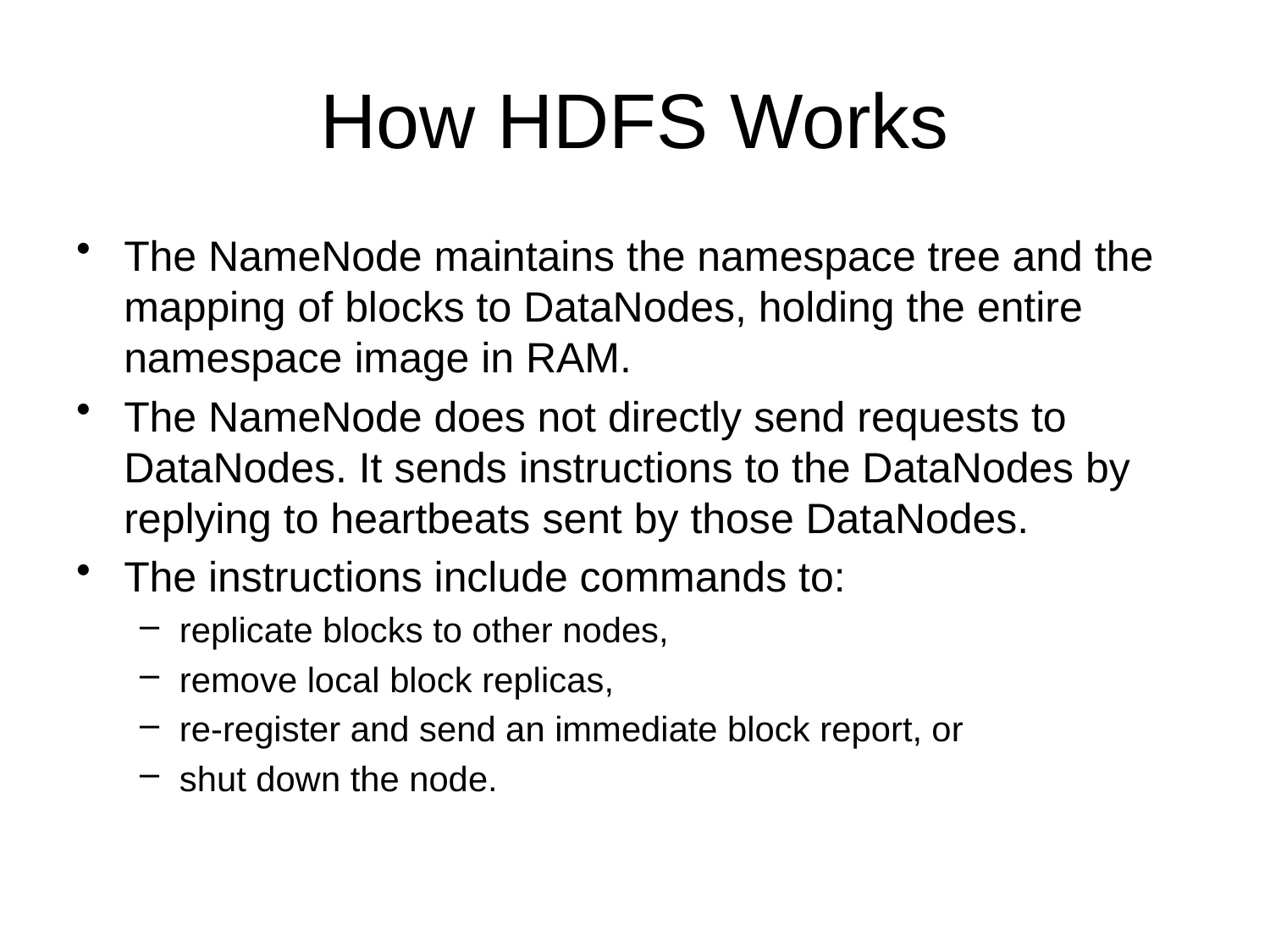

# How HDFS Works
The NameNode maintains the namespace tree and the mapping of blocks to DataNodes, holding the entire namespace image in RAM.
The NameNode does not directly send requests to DataNodes. It sends instructions to the DataNodes by replying to heartbeats sent by those DataNodes.
The instructions include commands to:
replicate blocks to other nodes,
remove local block replicas,
re-register and send an immediate block report, or
shut down the node.